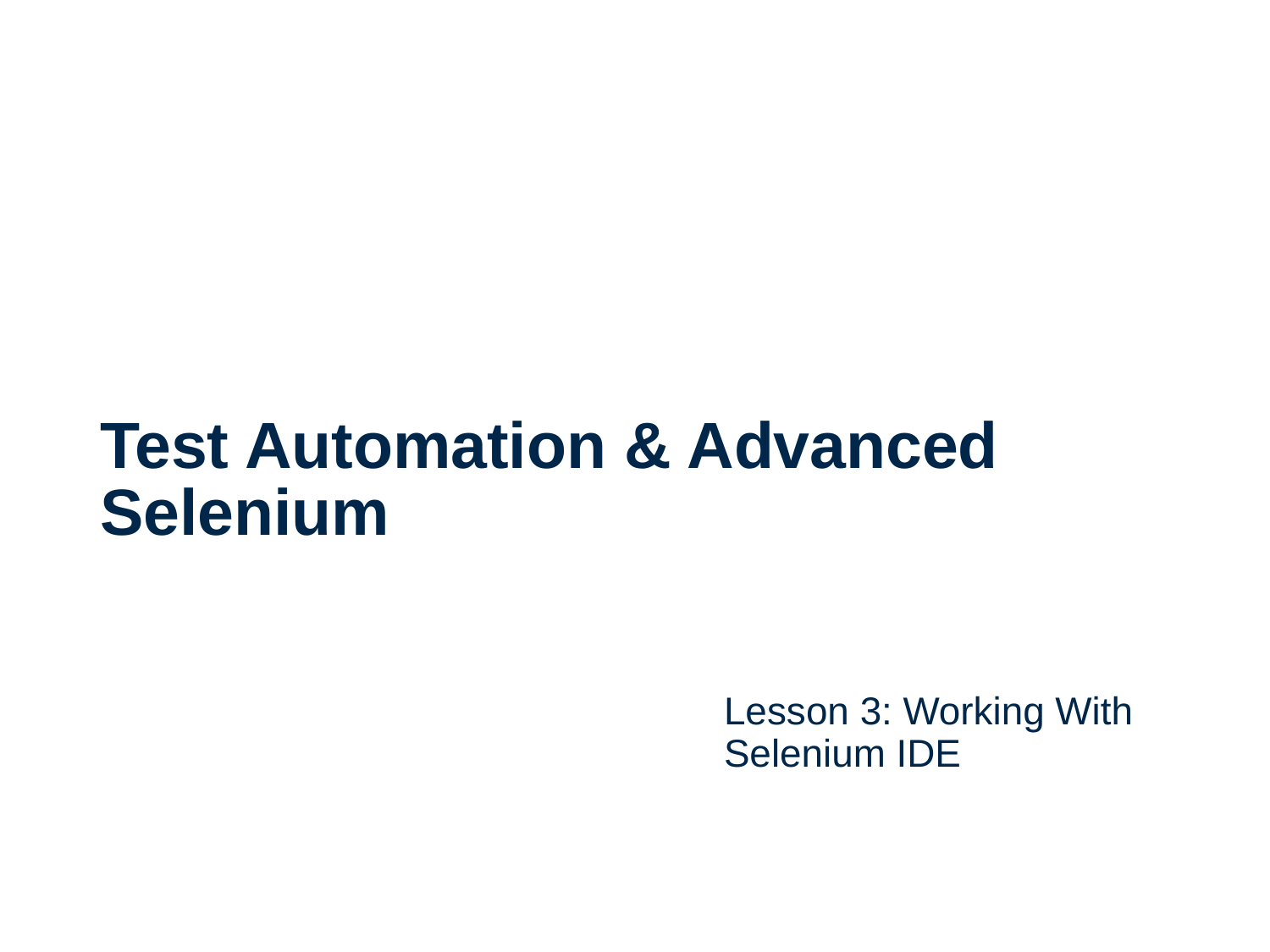

# Test Automation & Advanced Selenium
Lesson 3: Working With Selenium IDE